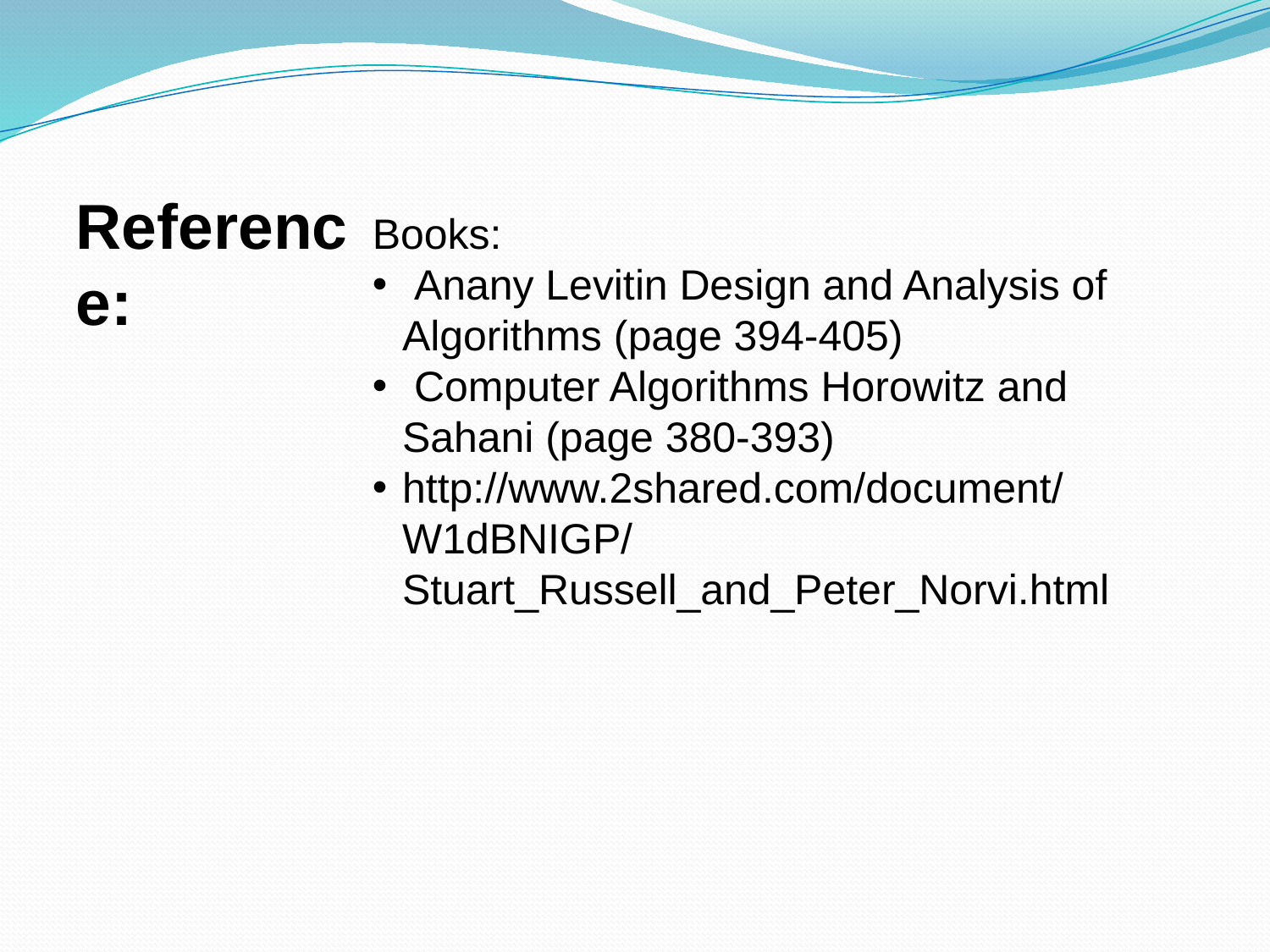

Reference:
Books:
 Anany Levitin Design and Analysis of Algorithms (page 394-405)
 Computer Algorithms Horowitz and Sahani (page 380-393)
http://www.2shared.com/document/W1dBNIGP/Stuart_Russell_and_Peter_Norvi.html